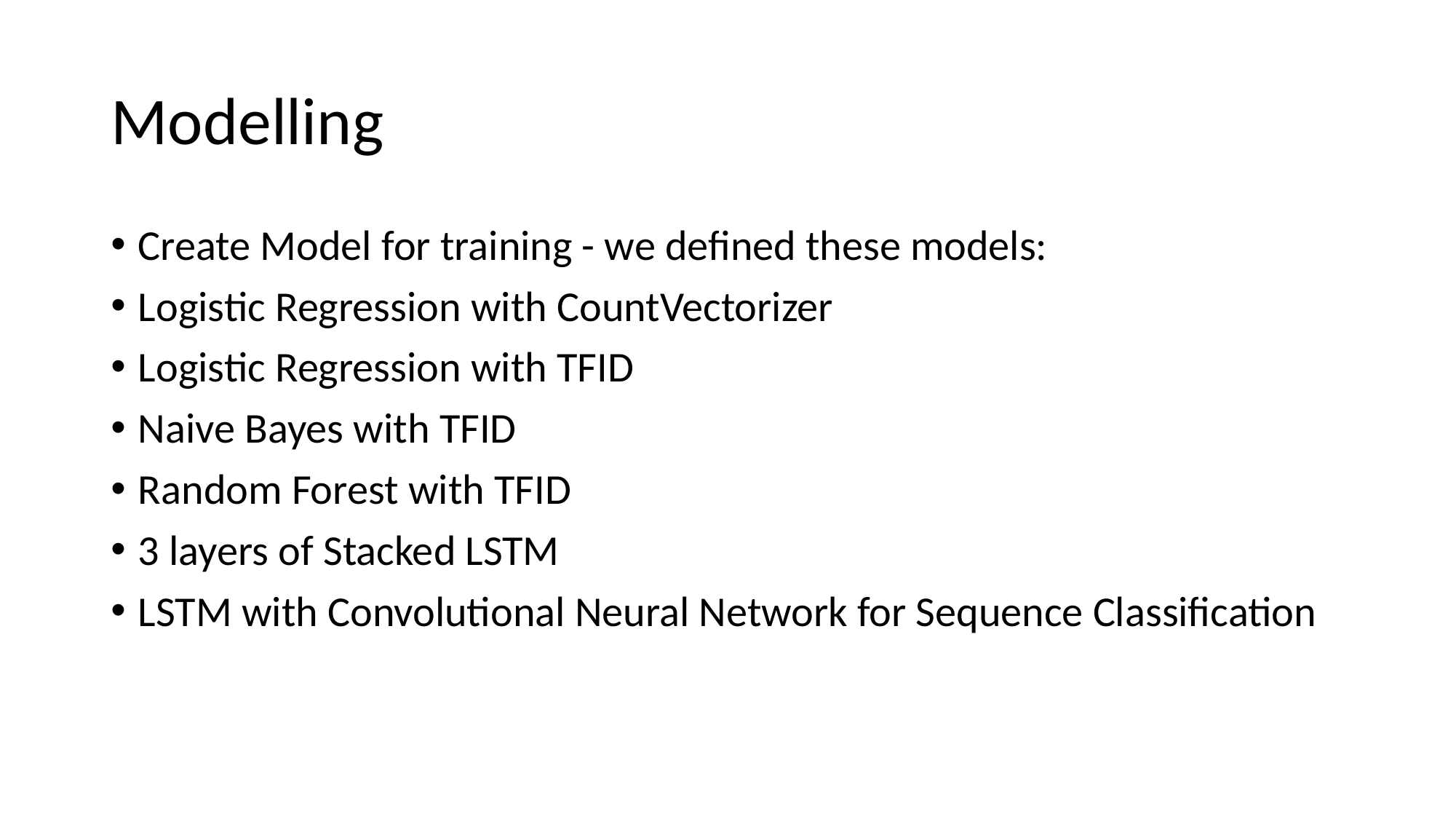

# Modelling
Create Model for training - we defined these models:
Logistic Regression with CountVectorizer
Logistic Regression with TFID
Naive Bayes with TFID
Random Forest with TFID
3 layers of Stacked LSTM
LSTM with Convolutional Neural Network for Sequence Classification